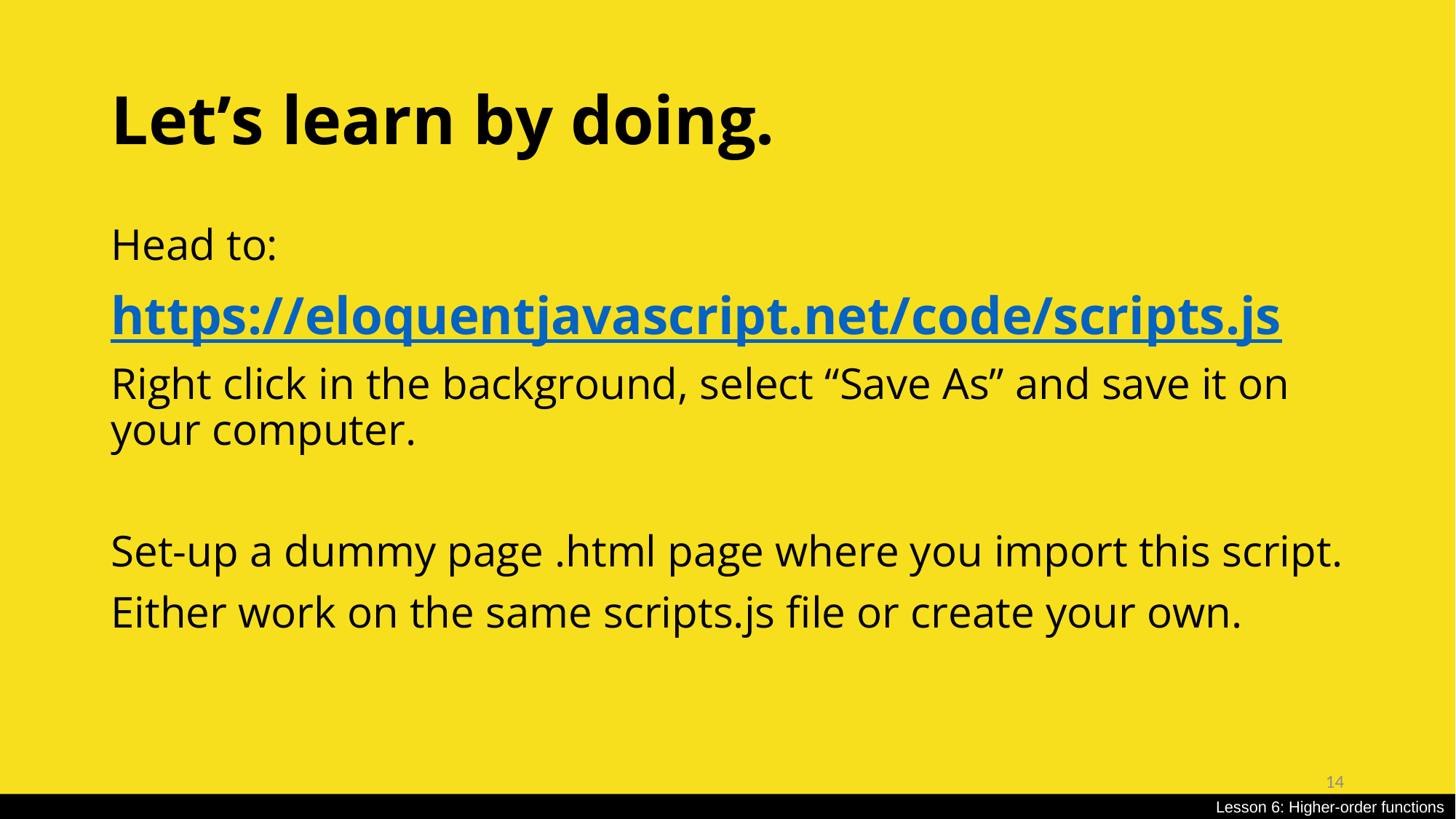

# Let’s learn by doing.
Head to:
https://eloquentjavascript.net/code/scripts.js
Right click in the background, select “Save As” and save it on your computer.

Set-up a dummy page .html page where you import this script.
Either work on the same scripts.js file or create your own.

14
Lesson 6: Higher-order functions